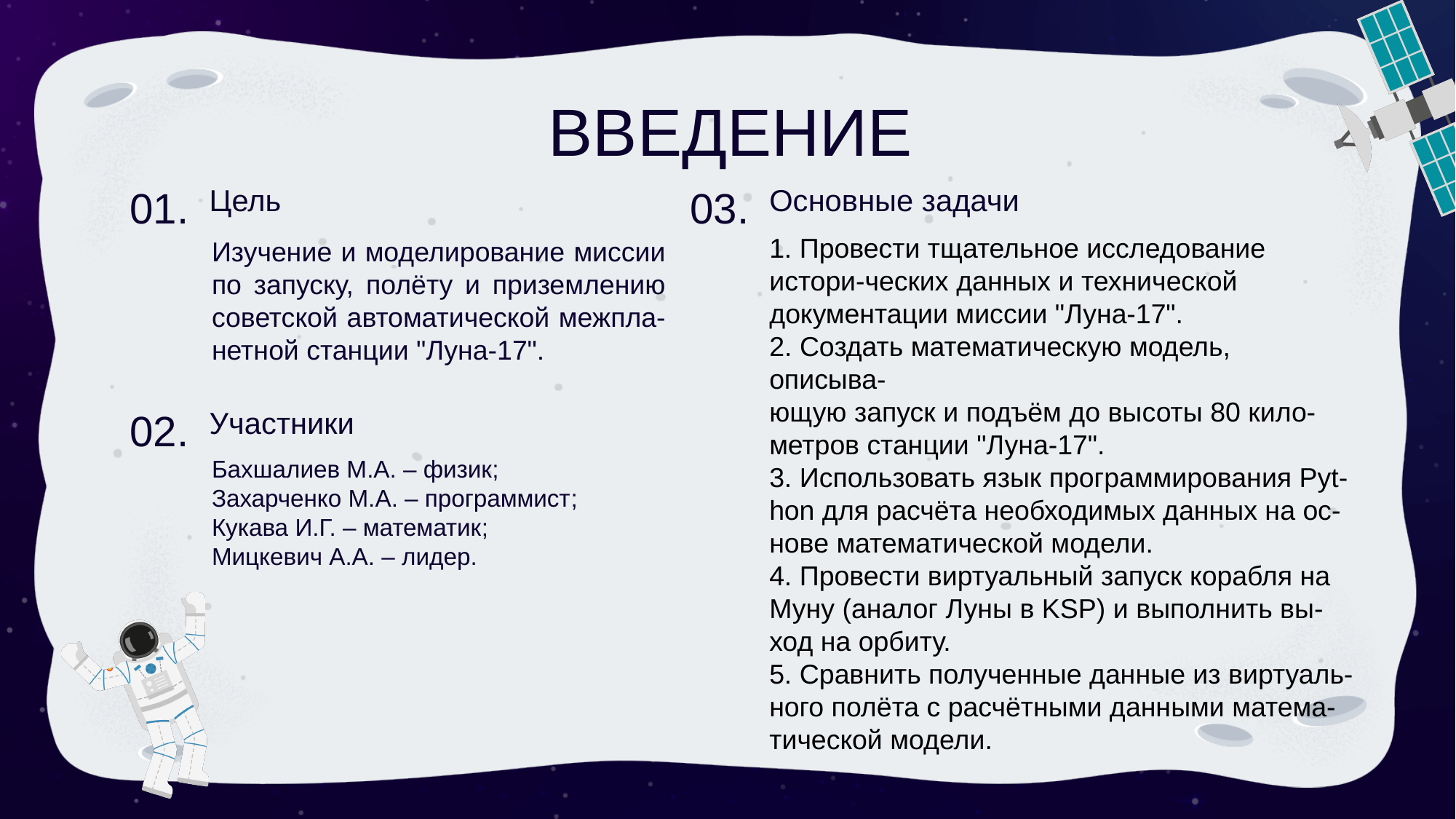

ВВЕДЕНИЕ
01.
Цель
03.
Основные задачи
1. Провести тщательное исследование истори-ческих данных и технической документации миссии "Луна-17".
2. Создать математическую модель, описыва-
ющую запуск и подъём до высоты 80 кило-
метров станции "Луна-17".
3. Использовать язык программирования Pyt-hon для расчёта необходимых данных на ос-
нове математической модели.
4. Провести виртуальный запуск корабля на
Муну (аналог Луны в KSP) и выполнить вы-
ход на орбиту.
5. Сравнить полученные данные из виртуаль-ного полёта с расчётными данными матема-
тической модели.
Изучение и моделирование миссии по запуску, полёту и приземлению советской автоматической межпла-нетной станции "Луна-17".
02.
Участники
Бахшалиев М.А. – физик;
Захарченко М.А. – программист;
Кукава И.Г. – математик;
Мицкевич А.А. – лидер.